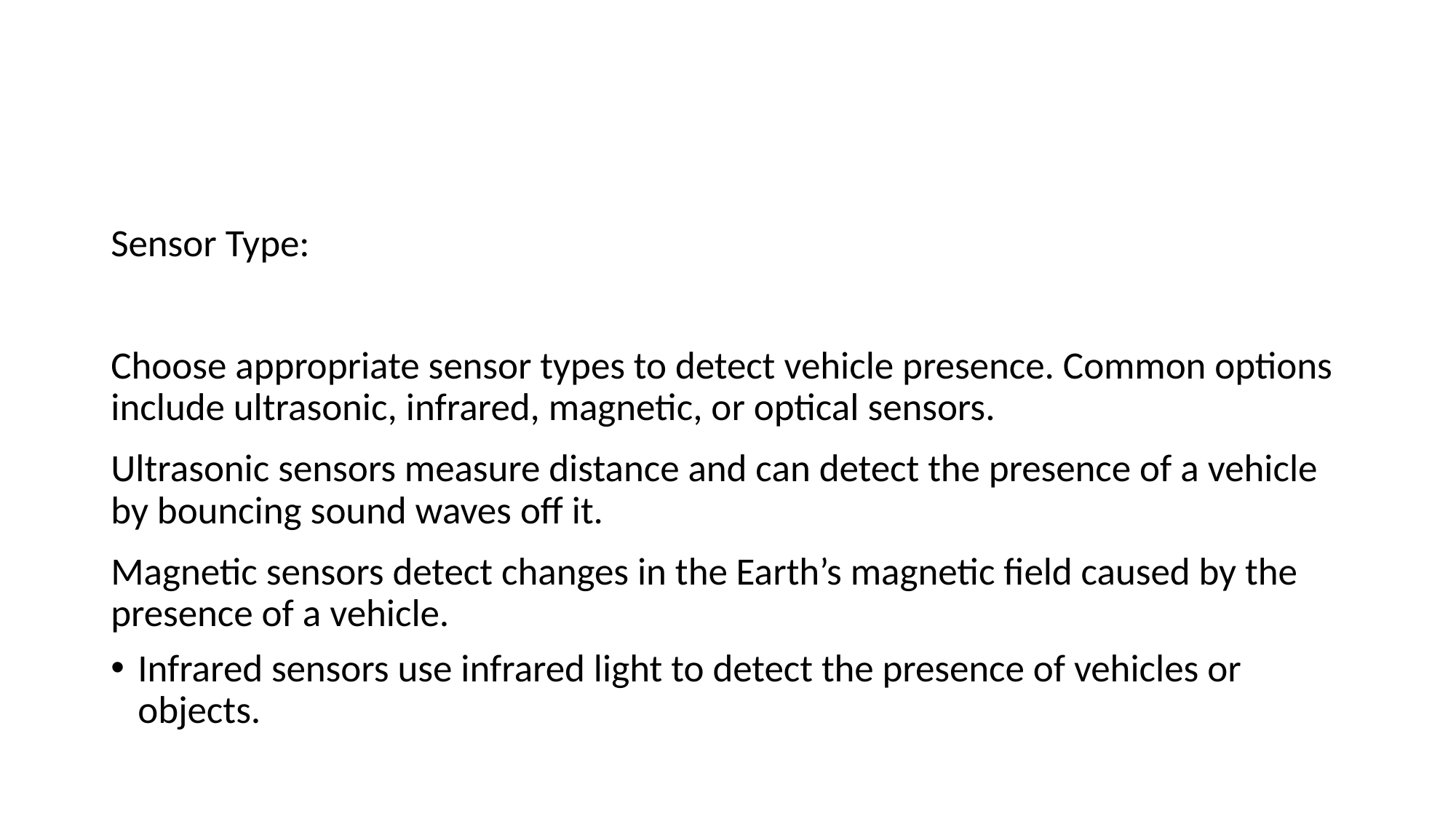

#
Sensor Type:

Choose appropriate sensor types to detect vehicle presence. Common options include ultrasonic, infrared, magnetic, or optical sensors.
Ultrasonic sensors measure distance and can detect the presence of a vehicle by bouncing sound waves off it.
Magnetic sensors detect changes in the Earth’s magnetic field caused by the presence of a vehicle.
Infrared sensors use infrared light to detect the presence of vehicles or objects.